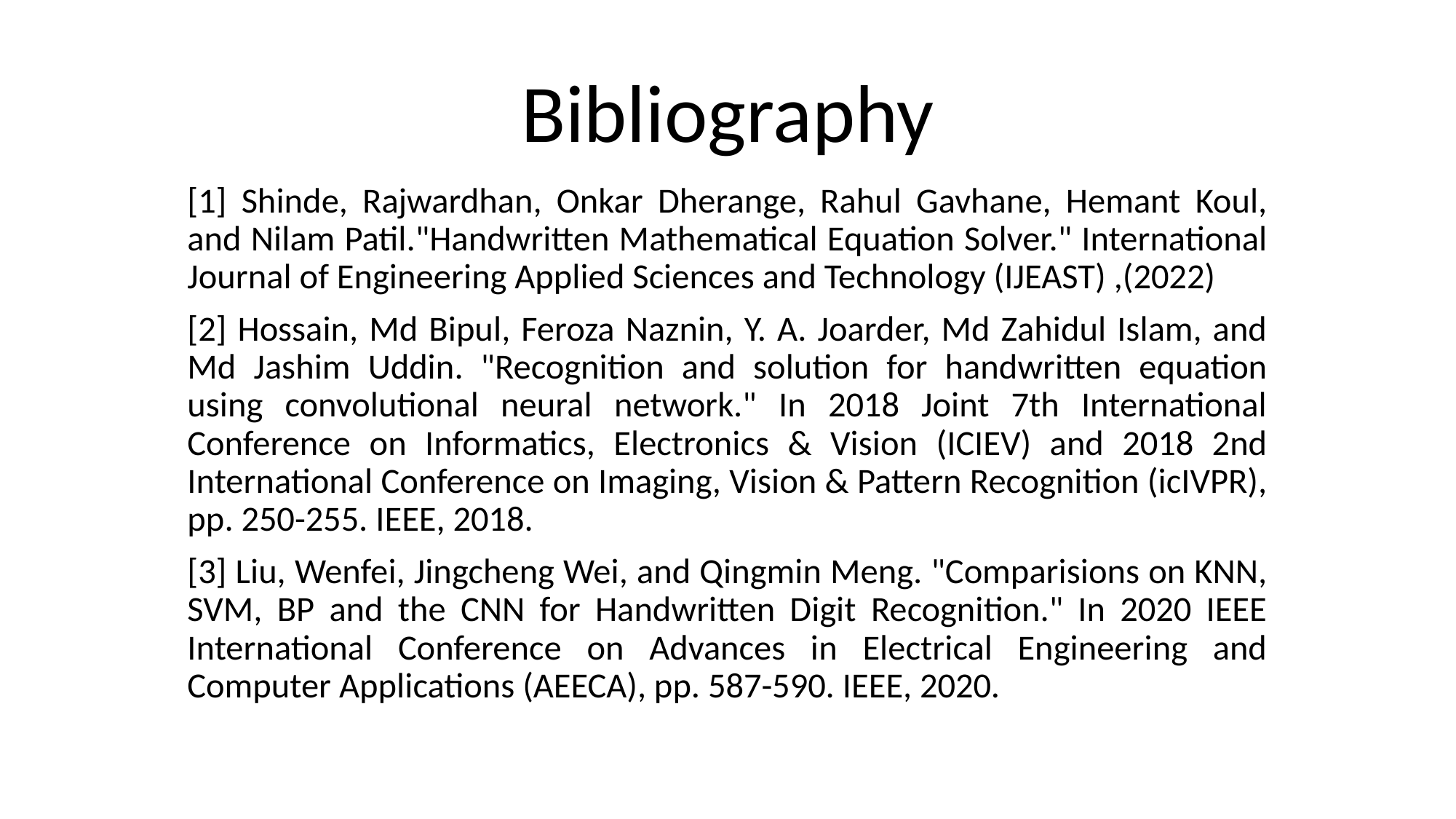

# Bibliography
[1] Shinde, Rajwardhan, Onkar Dherange, Rahul Gavhane, Hemant Koul, and Nilam Patil."Handwritten Mathematical Equation Solver." International Journal of Engineering Applied Sciences and Technology (IJEAST) ,(2022)
[2] Hossain, Md Bipul, Feroza Naznin, Y. A. Joarder, Md Zahidul Islam, and Md Jashim Uddin. "Recognition and solution for handwritten equation using convolutional neural network." In 2018 Joint 7th International Conference on Informatics, Electronics & Vision (ICIEV) and 2018 2nd International Conference on Imaging, Vision & Pattern Recognition (icIVPR), pp. 250-255. IEEE, 2018.
[3] Liu, Wenfei, Jingcheng Wei, and Qingmin Meng. "Comparisions on KNN, SVM, BP and the CNN for Handwritten Digit Recognition." In 2020 IEEE International Conference on Advances in Electrical Engineering and Computer Applications (AEECA), pp. 587-590. IEEE, 2020.